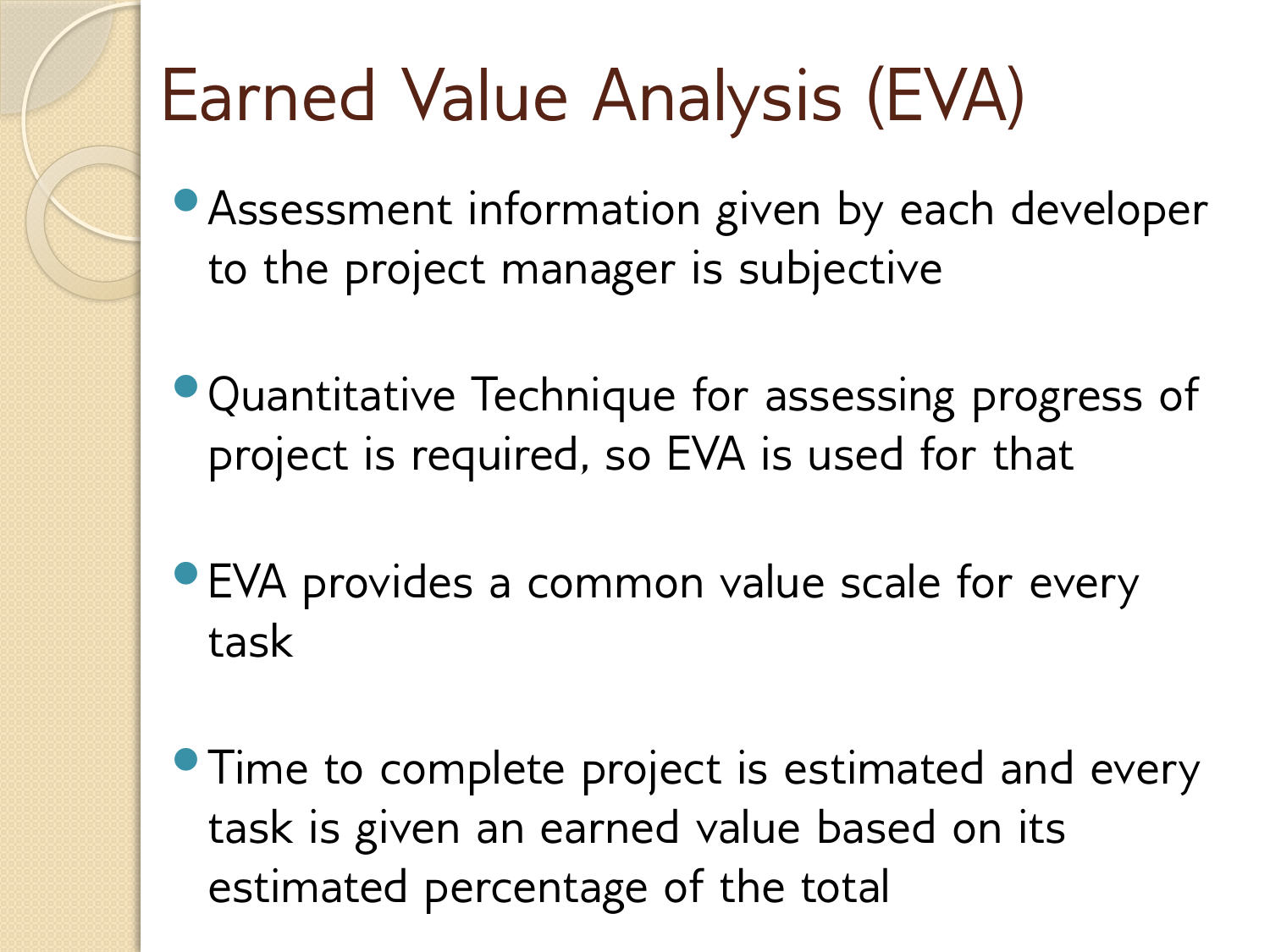

# Earned Value Analysis (EVA)
Assessment information given by each developer to the project manager is subjective

Quantitative Technique for assessing progress of project is required, so EVA is used for that

EVA provides a common value scale for every task

Time to complete project is estimated and every task is given an earned value based on its estimated percentage of the total